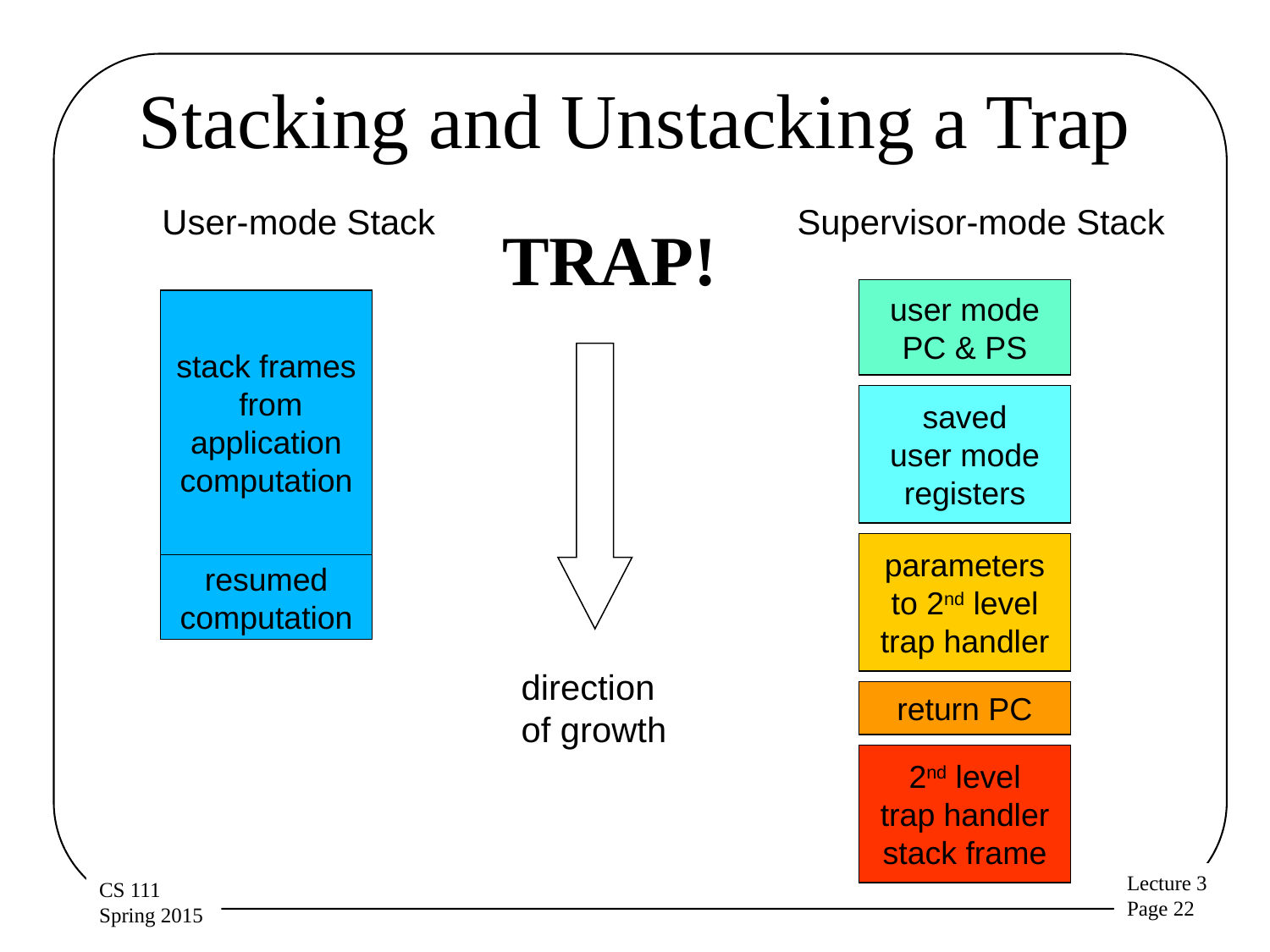

# Stacking and Unstacking a Trap
User-mode Stack
Supervisor-mode Stack
TRAP!

user mode
PC & PS
stack frames
 from
application
computation

saved
user mode
registers

parameters
to 2nd level
trap handler
resumed
computation
direction
of growth
return PC
2nd level
trap handler
stack frame